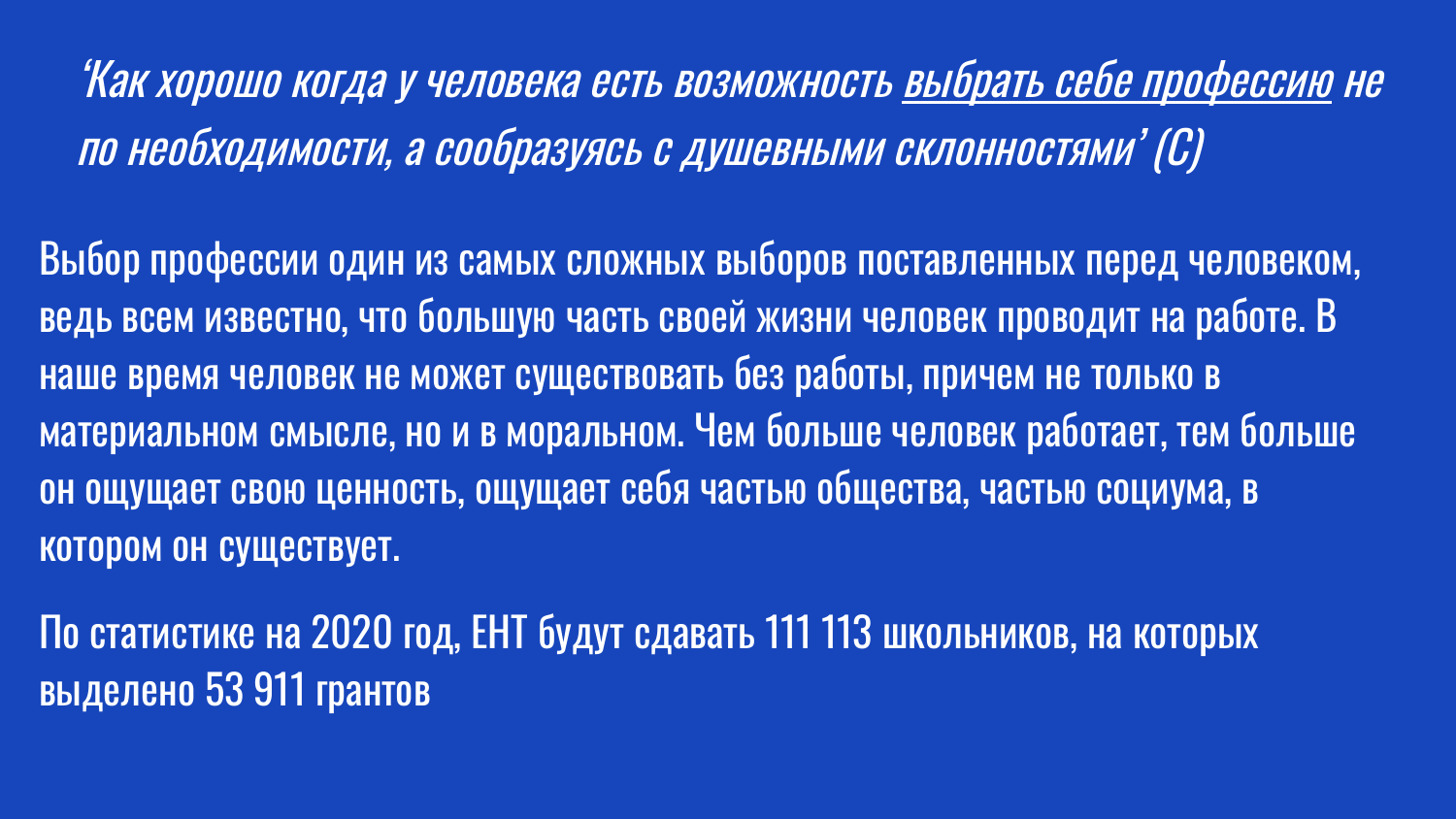

# ‘Как хорошо когда у человека есть возможность выбрать себе профессию не по необходимости, а сообразуясь с душевными склонностями’ (C)
Выбор профессии один из самых сложных выборов поставленных перед человеком, ведь всем известно, что большую часть своей жизни человек проводит на работе. В наше время человек не может существовать без работы, причем не только в материальном смысле, но и в моральном. Чем больше человек работает, тем больше он ощущает свою ценность, ощущает себя частью общества, частью социума, в котором он существует.
По статистике на 2020 год, ЕНТ будут сдавать 111 113 школьников, на которых выделено 53 911 грантов